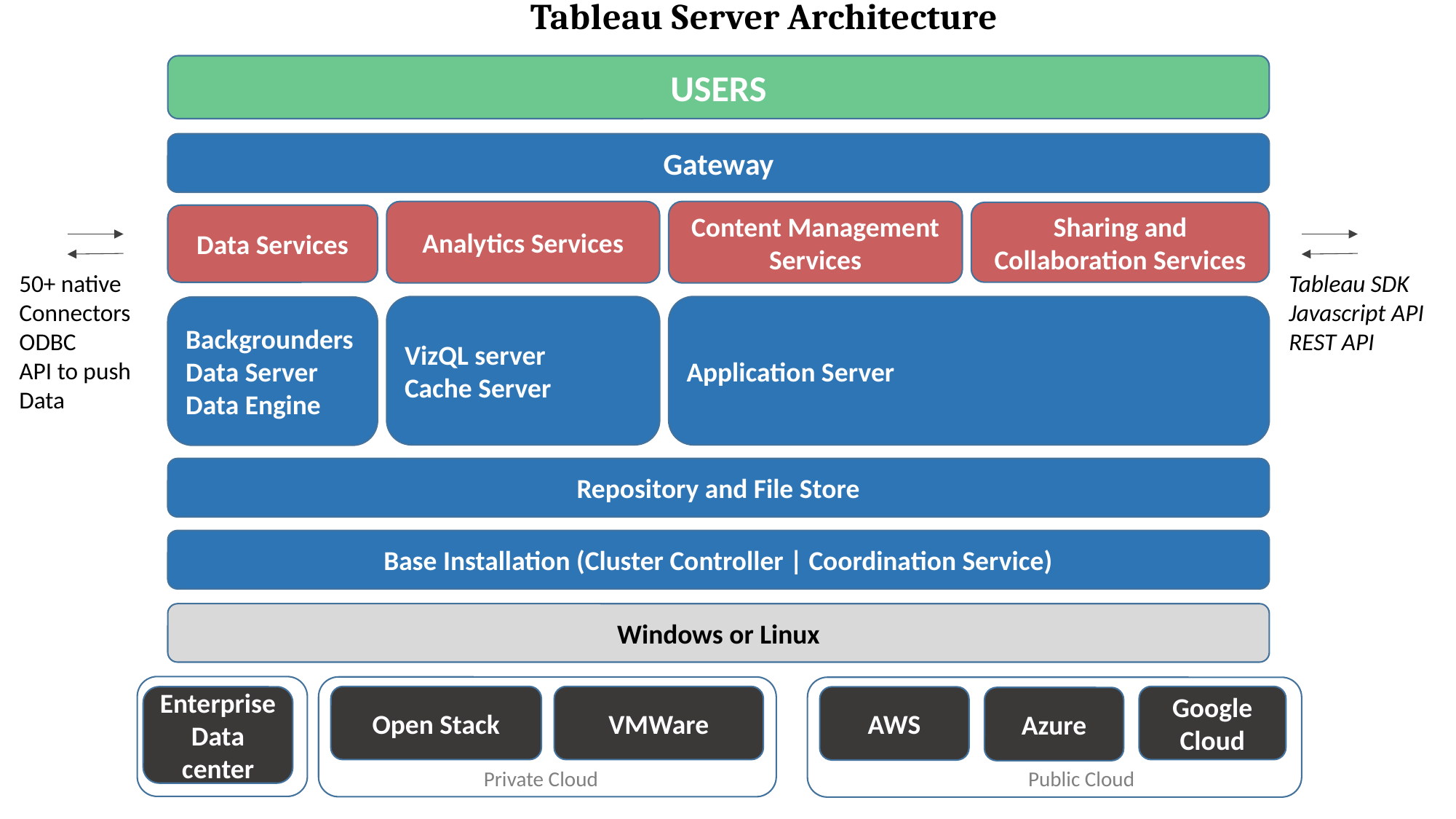

Tableau Server Architecture
USERS
Gateway
Analytics Services
Content Management Services
Sharing and Collaboration Services
Data Services
50+ native
Connectors
ODBC
API to push Data
Tableau SDK
Javascript API
REST API
VizQL server
Cache Server
Application Server
Backgrounders
Data Server
Data Engine
Repository and File Store
Base Installation (Cluster Controller | Coordination Service)
Windows or Linux

Open Stack
VMWare
Google Cloud
Enterprise Data center
AWS
Azure
Private Cloud
Public Cloud